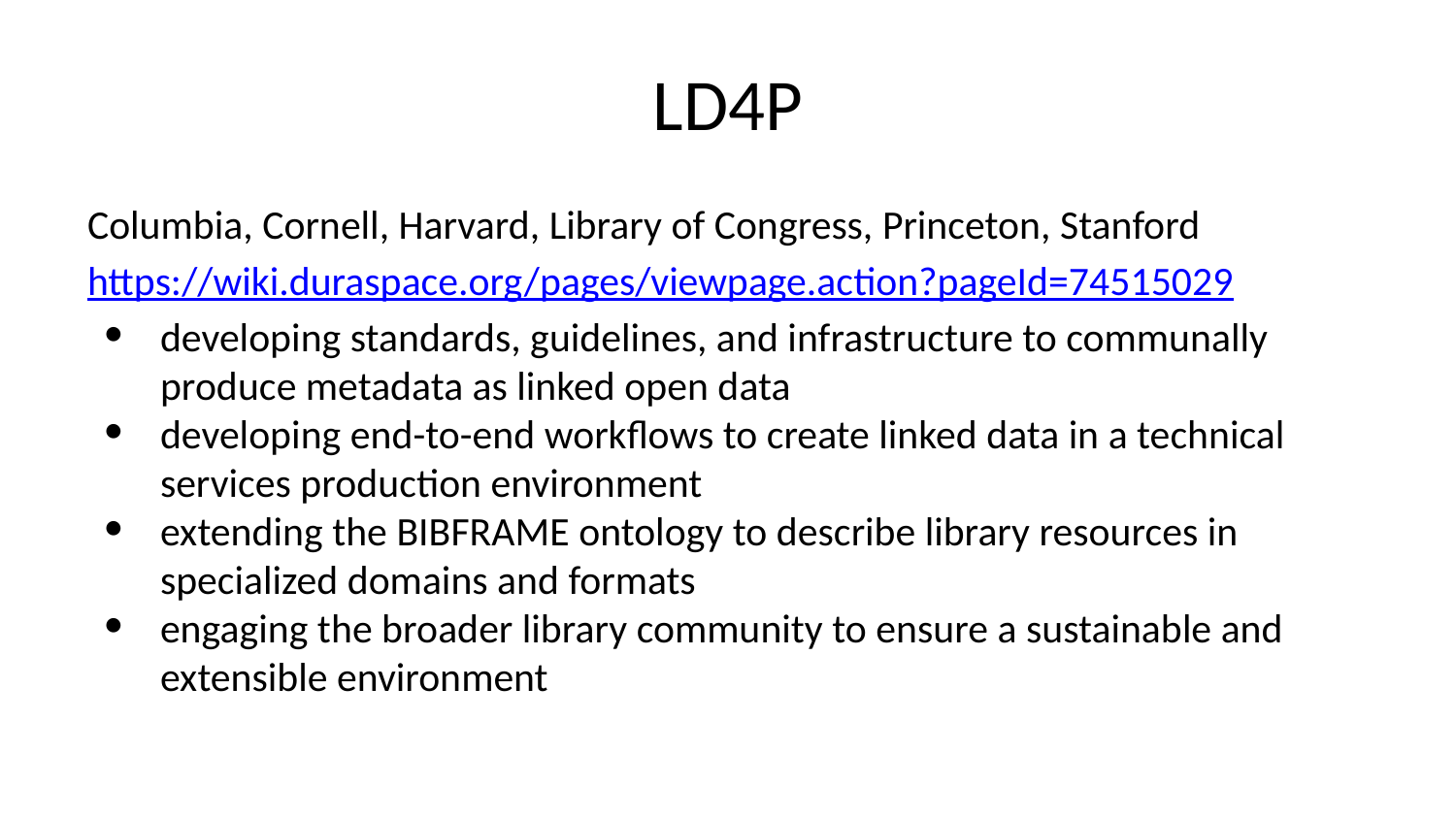

# LD4P
Columbia, Cornell, Harvard, Library of Congress, Princeton, Stanford
https://wiki.duraspace.org/pages/viewpage.action?pageId=74515029
developing standards, guidelines, and infrastructure to communally produce metadata as linked open data
developing end-to-end workflows to create linked data in a technical services production environment
extending the BIBFRAME ontology to describe library resources in specialized domains and formats
engaging the broader library community to ensure a sustainable and extensible environment